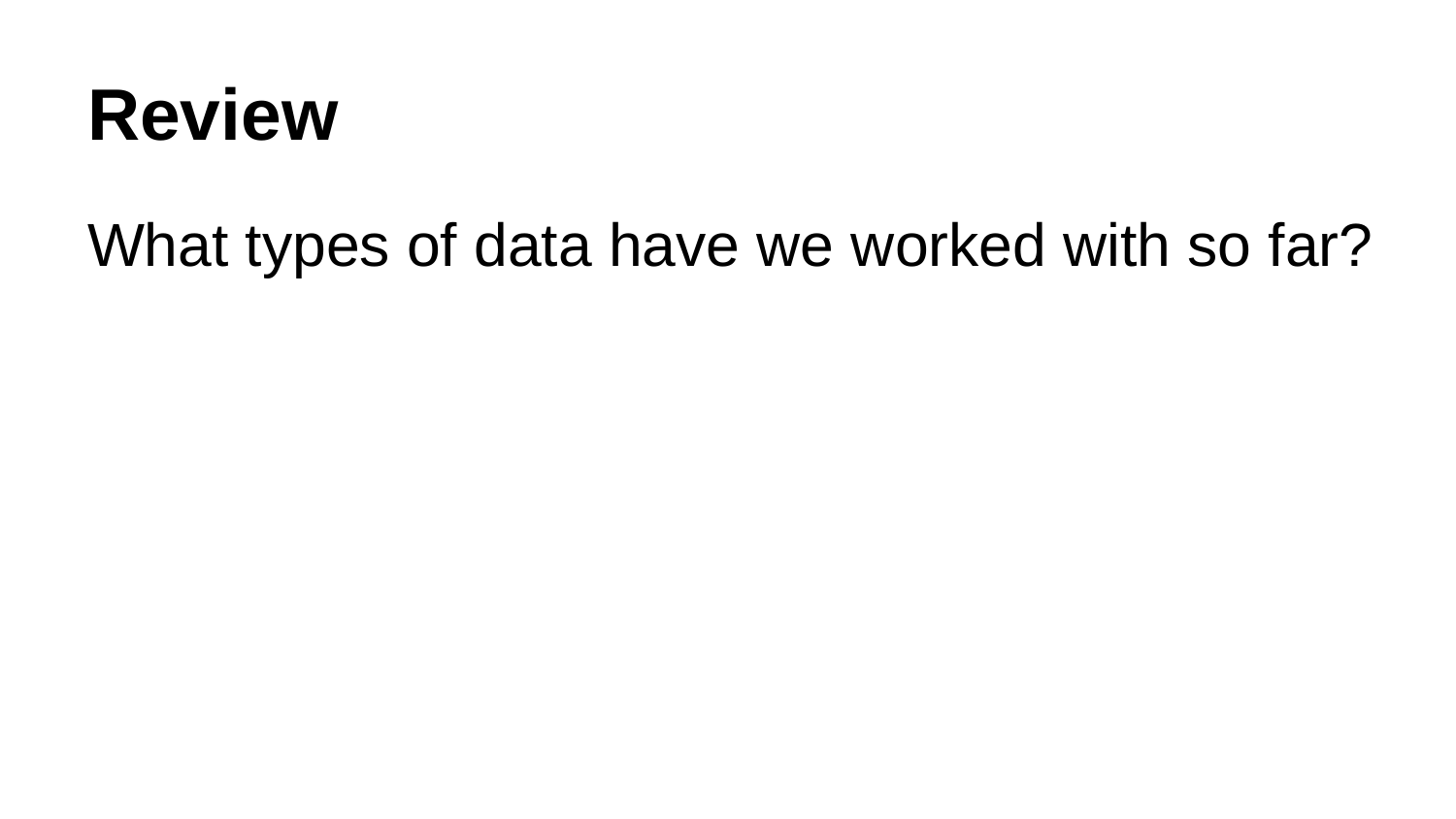

# Review
What types of data have we worked with so far?